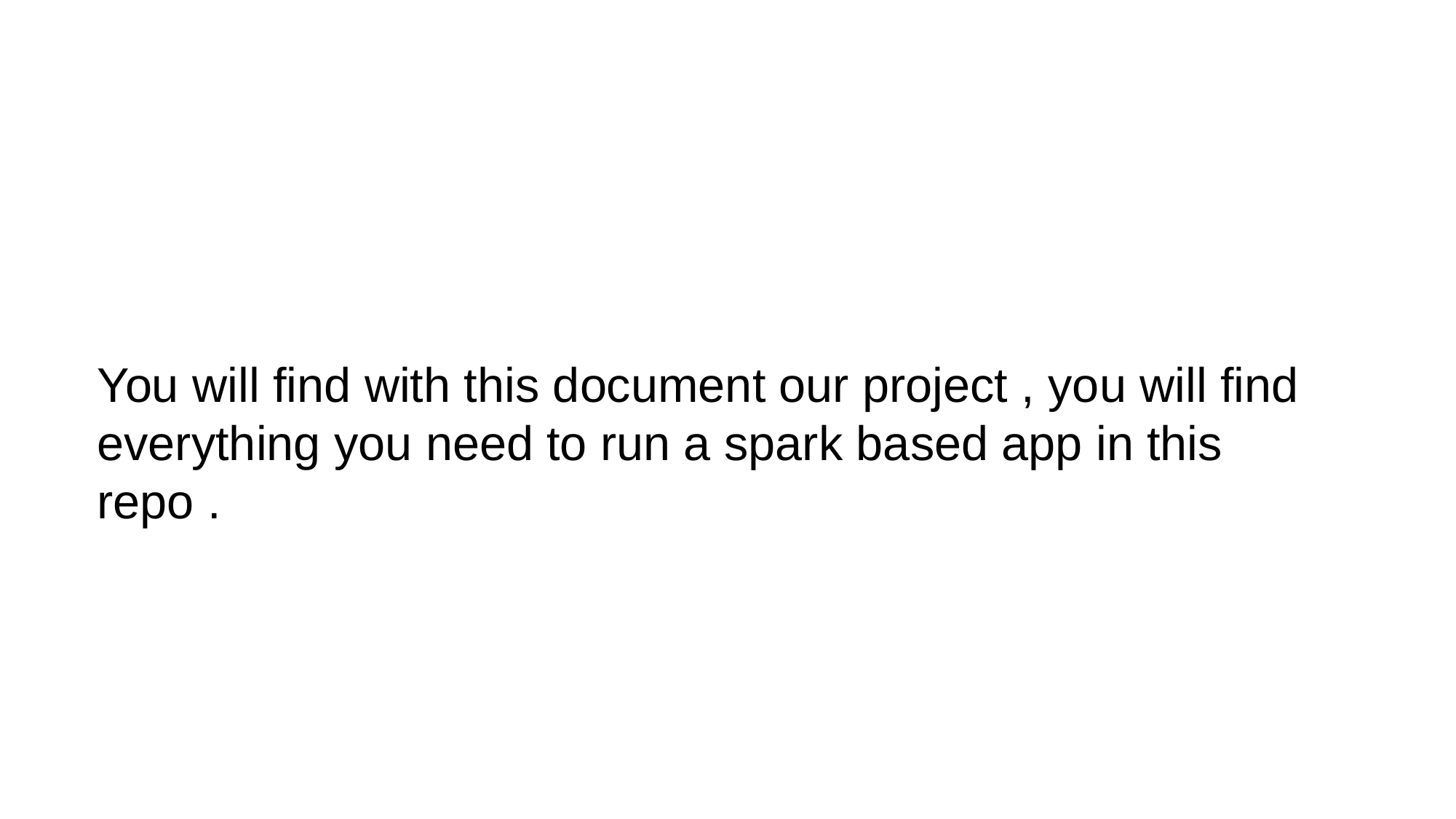

You will find with this document our project , you will find everything you need to run a spark based app in this repo .